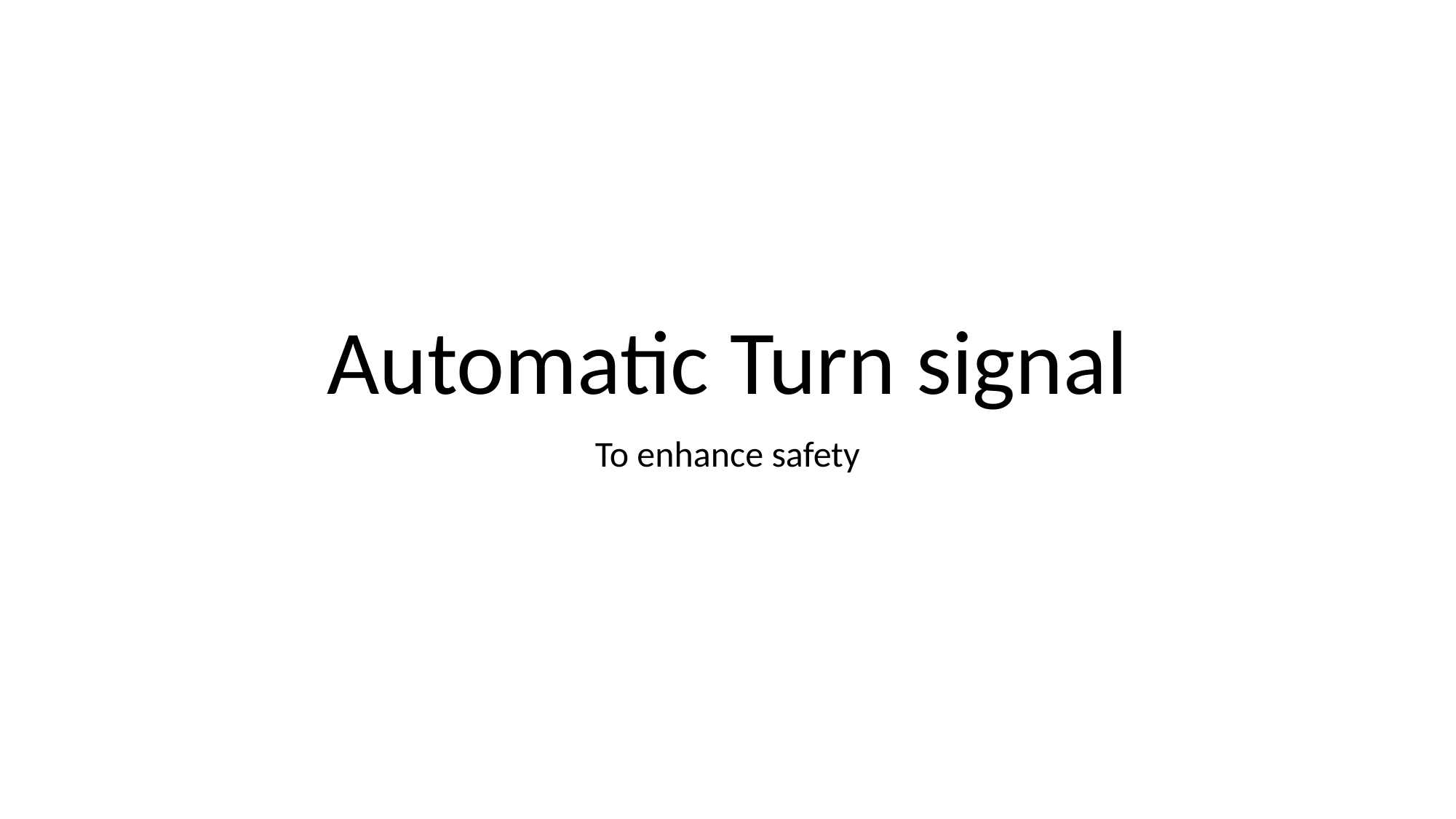

# Automatic Turn signal
To enhance safety